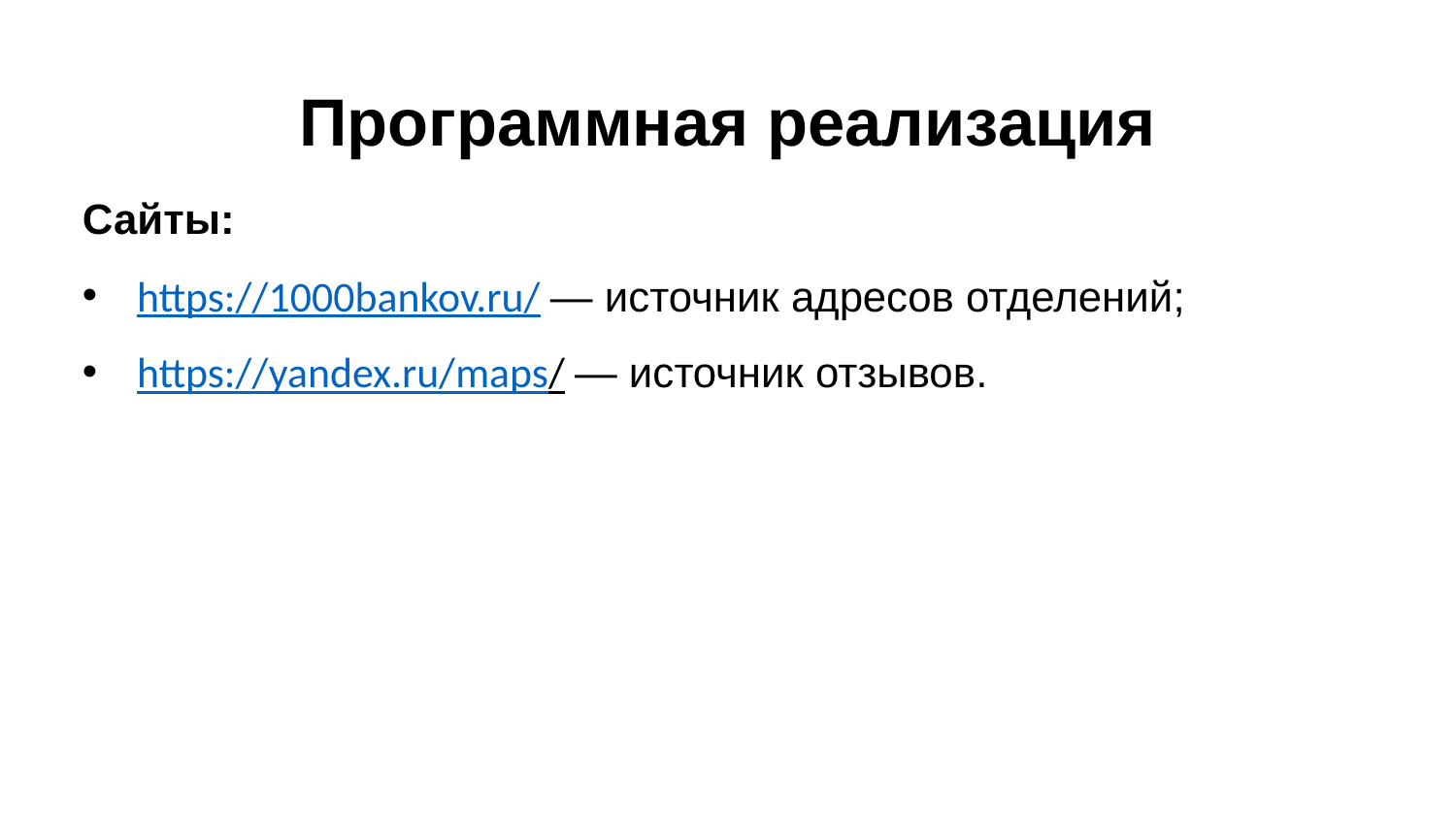

# Программная реализация
Сайты:
https://1000bankov.ru/ — источник адресов отделений;
https://yandex.ru/maps/ — источник отзывов.